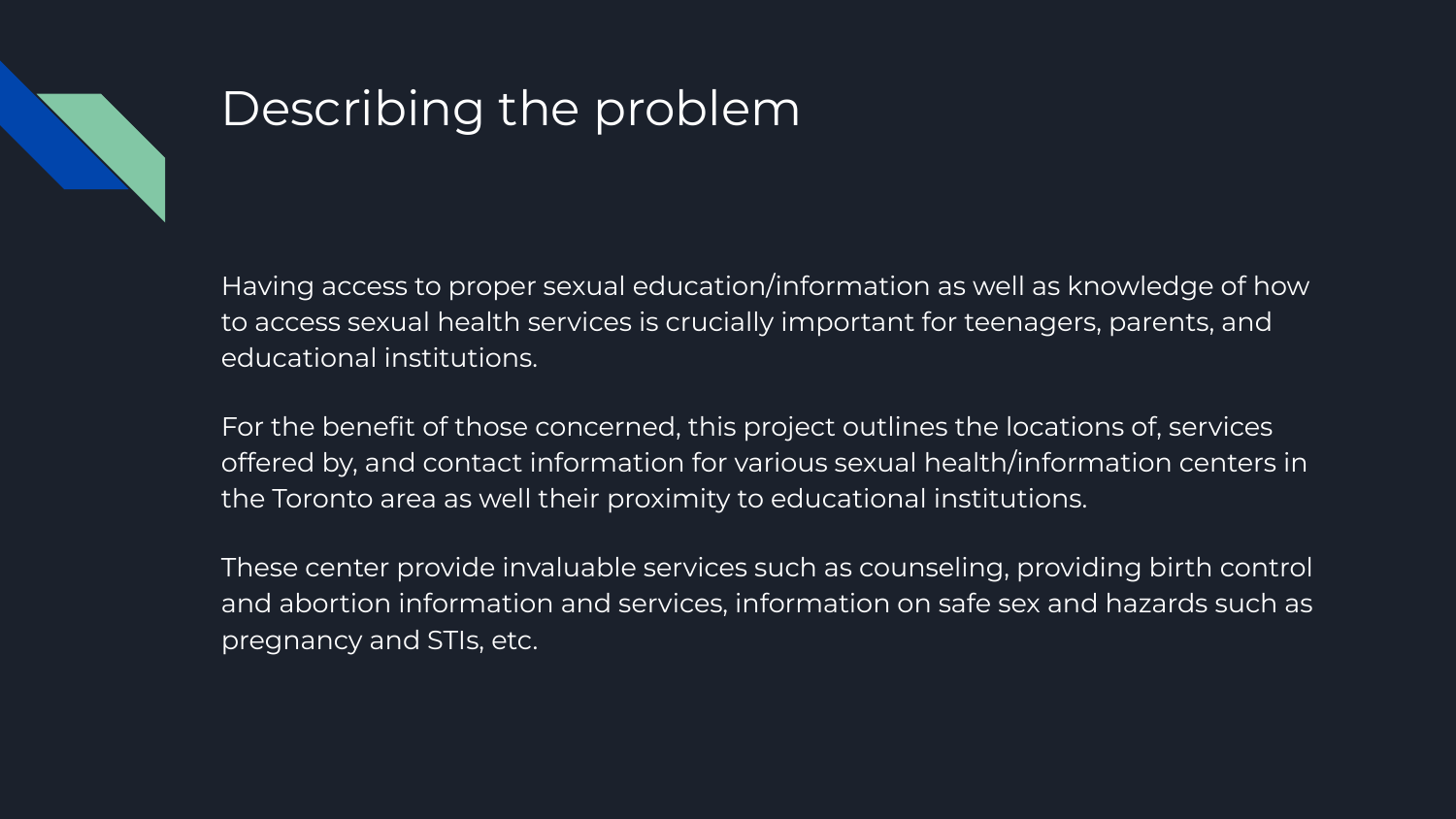

# Describing the problem
Having access to proper sexual education/information as well as knowledge of how to access sexual health services is crucially important for teenagers, parents, and educational institutions.
For the benefit of those concerned, this project outlines the locations of, services offered by, and contact information for various sexual health/information centers in the Toronto area as well their proximity to educational institutions.
These center provide invaluable services such as counseling, providing birth control and abortion information and services, information on safe sex and hazards such as pregnancy and STIs, etc.